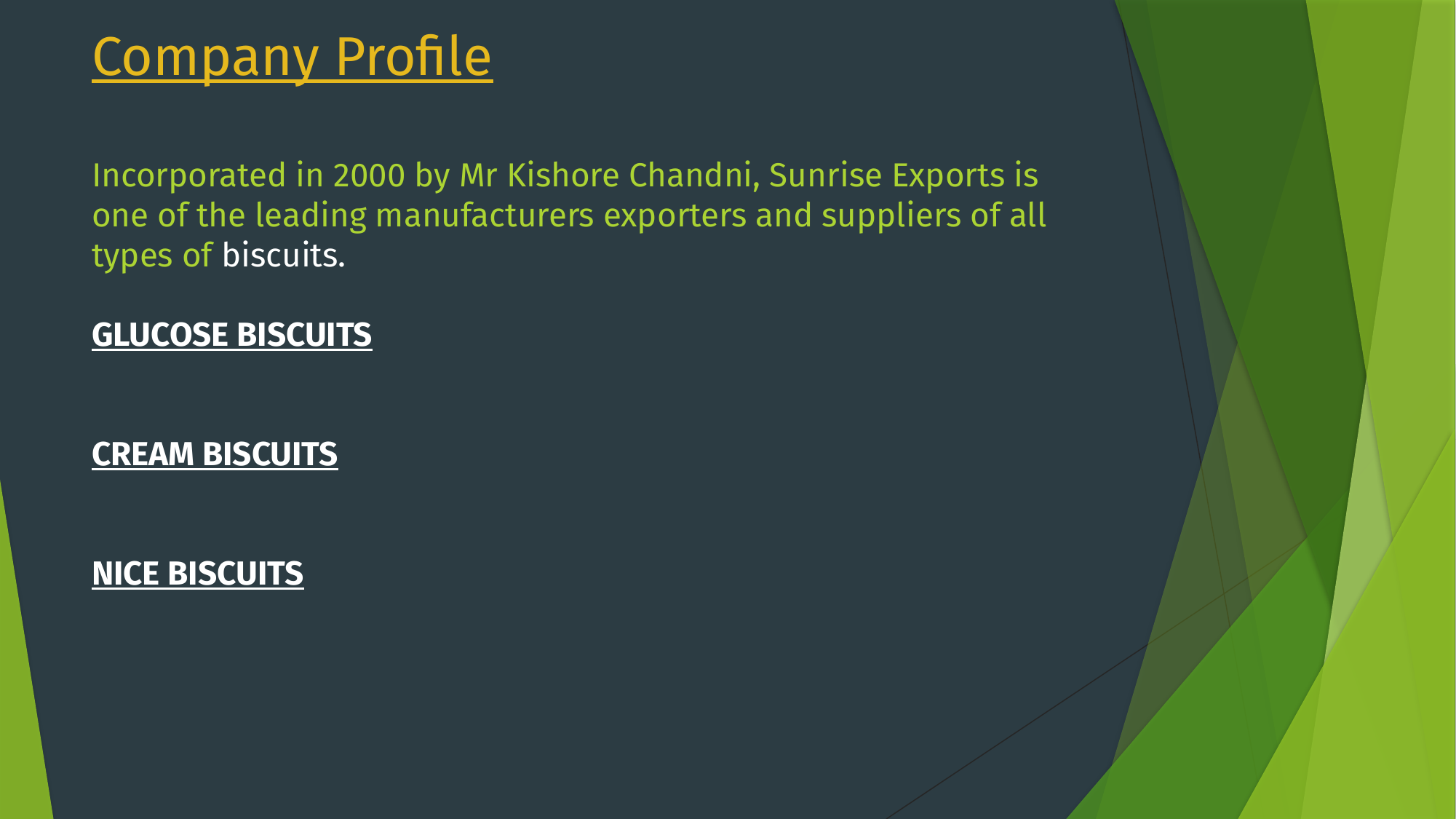

# Company Profile Incorporated in 2000 by Mr Kishore Chandni, Sunrise Exports is one of the leading manufacturers exporters and suppliers of all types of biscuits. GLUCOSE BISCUITS CREAM BISCUITS NICE BISCUITS